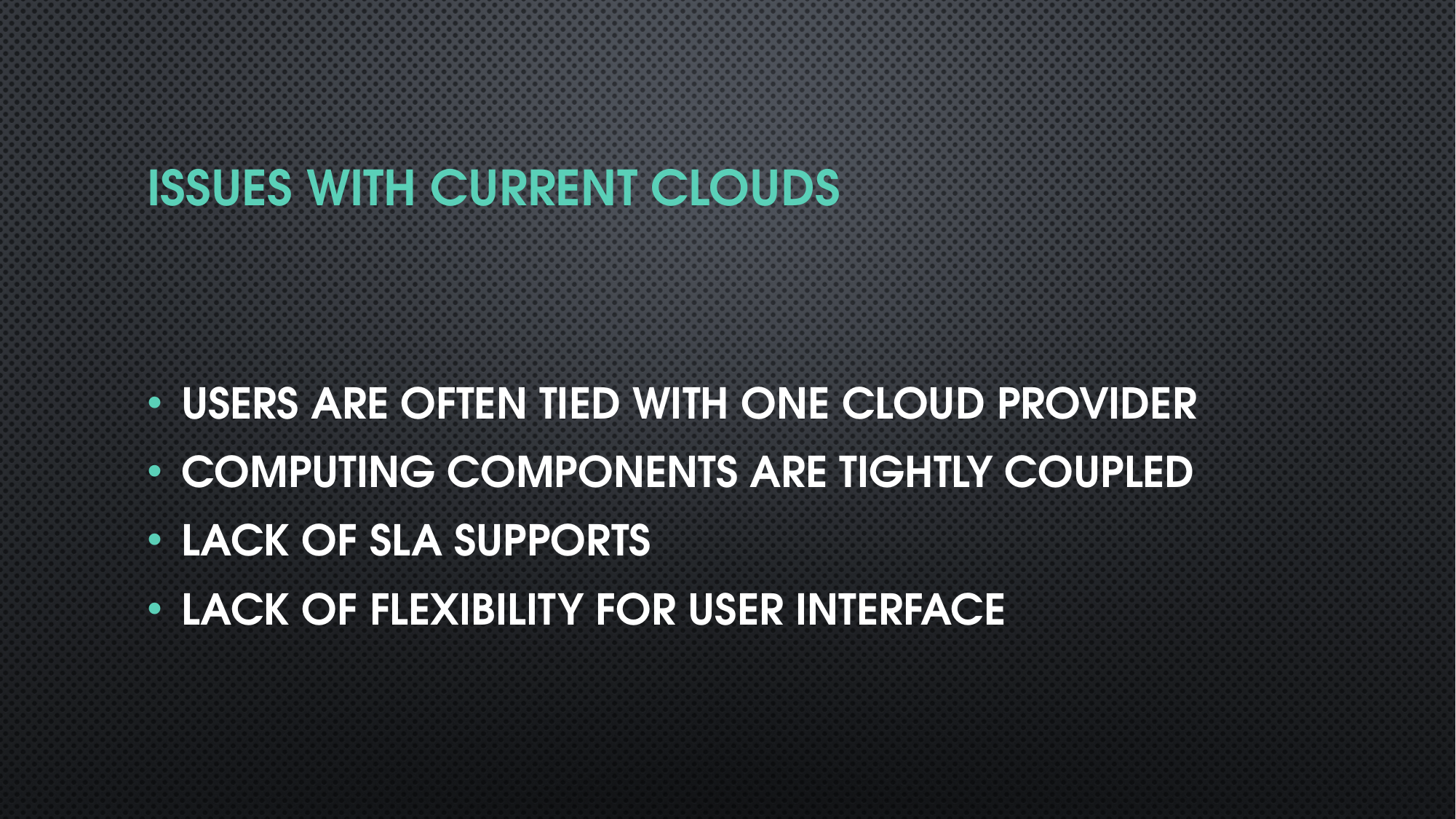

# Issues with Current Clouds
Users are often tied with one cloud provider
Computing components are tightly coupled
Lack of SLA supports
Lack of Flexibility for User Interface